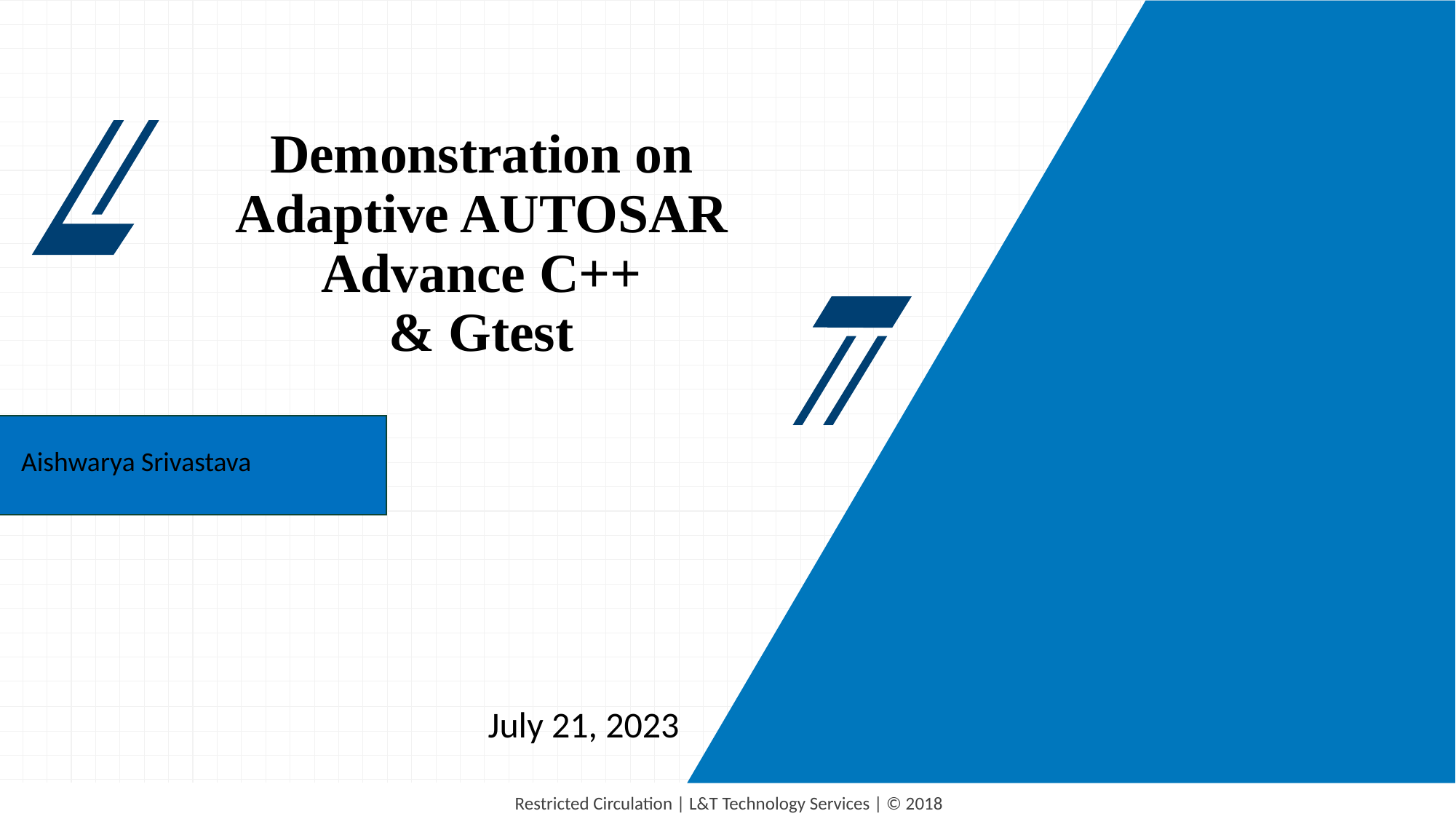

# Demonstration on Adaptive AUTOSAR Advance C++ & Gtest

Aishwarya Srivastava

July 21, 2023